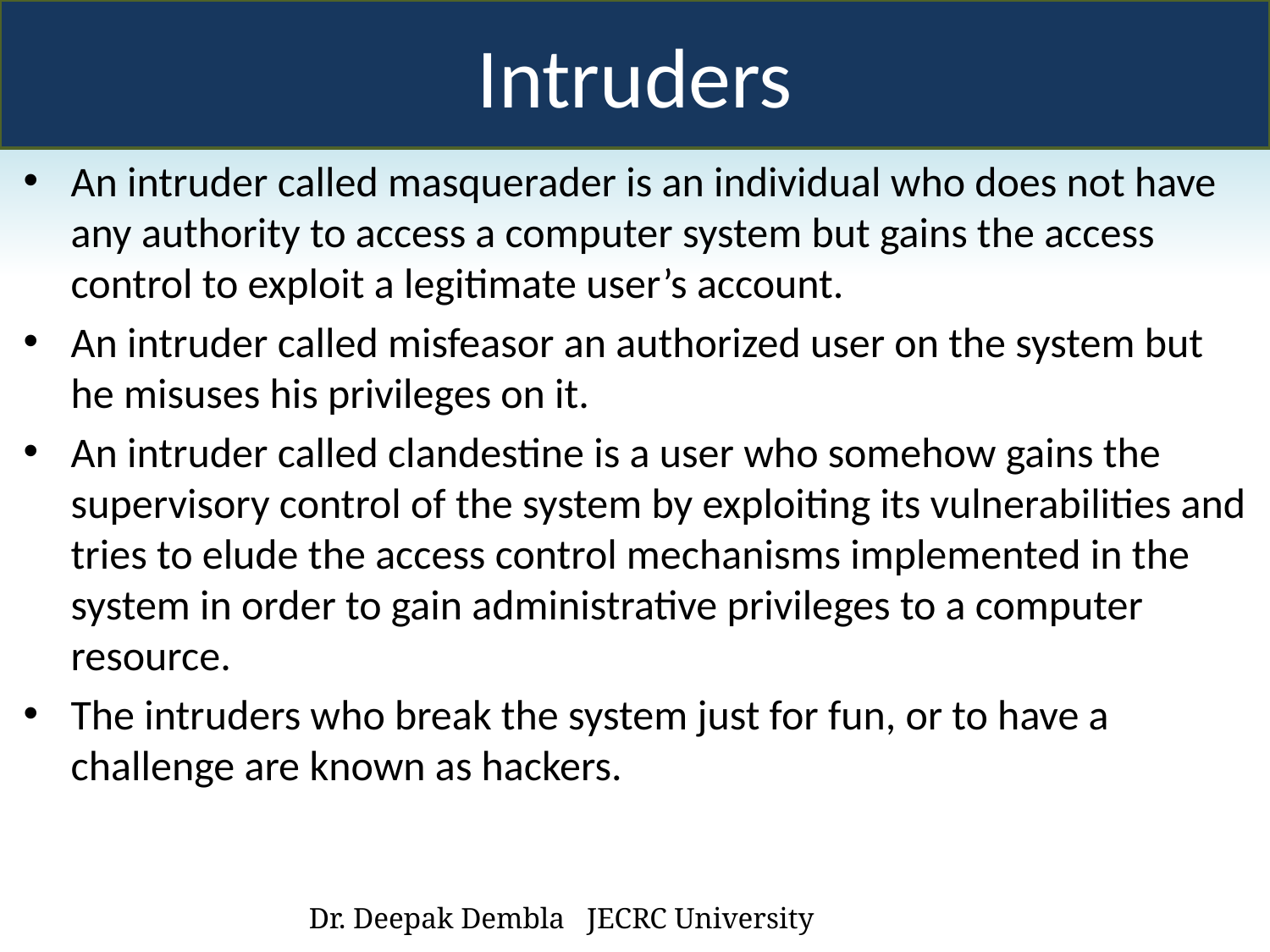

Intruders

An intruder called masquerader is an individual who does not have any authority to access a computer system but gains the access control to exploit a legitimate user’s account.
An intruder called misfeasor an authorized user on the system but he misuses his privileges on it.
An intruder called clandestine is a user who somehow gains the supervisory control of the system by exploiting its vulnerabilities and tries to elude the access control mechanisms implemented in the system in order to gain administrative privileges to a computer resource.
The intruders who break the system just for fun, or to have a challenge are known as hackers.